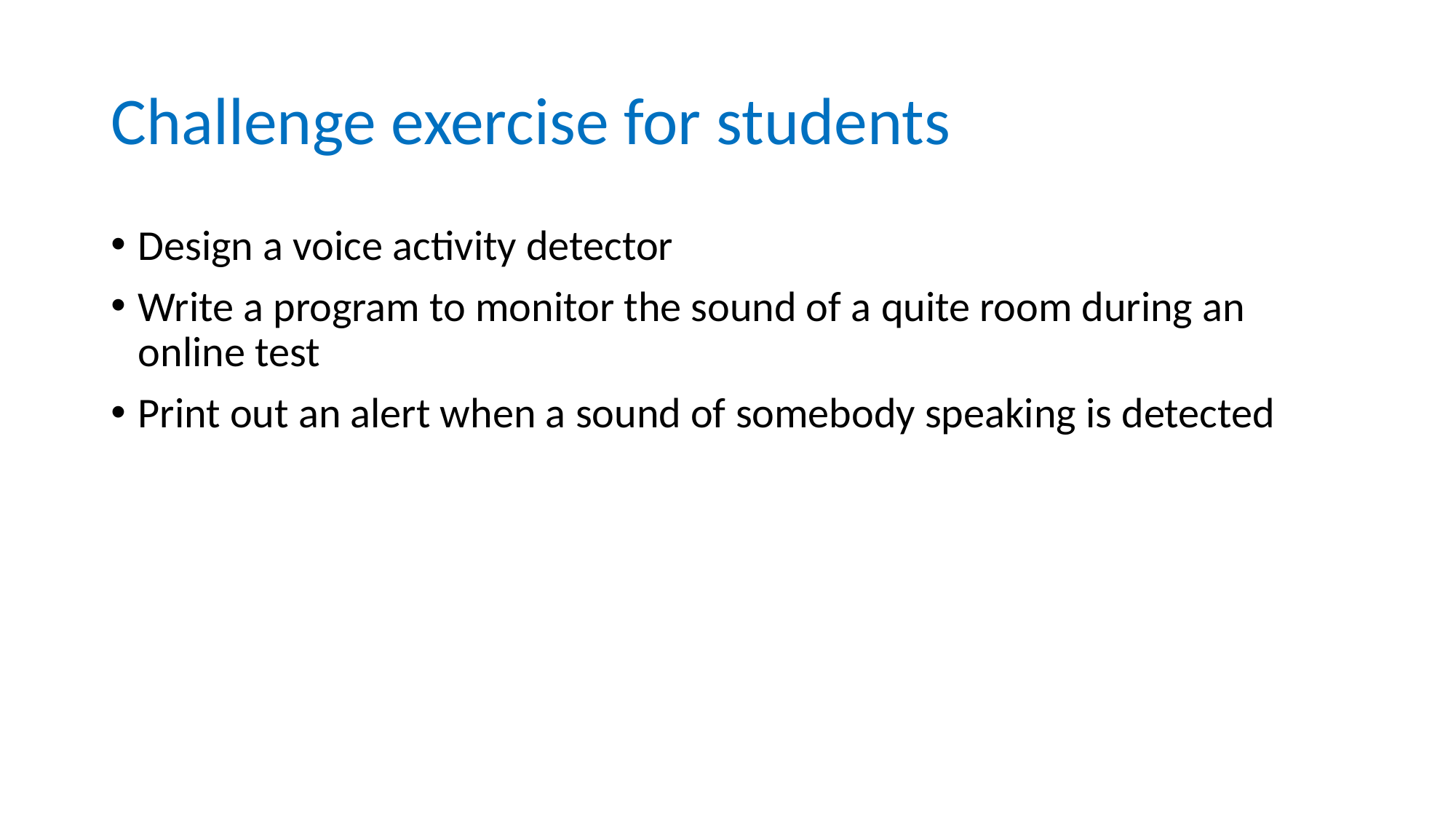

# Challenge exercise for students
Design a voice activity detector
Write a program to monitor the sound of a quite room during an online test
Print out an alert when a sound of somebody speaking is detected